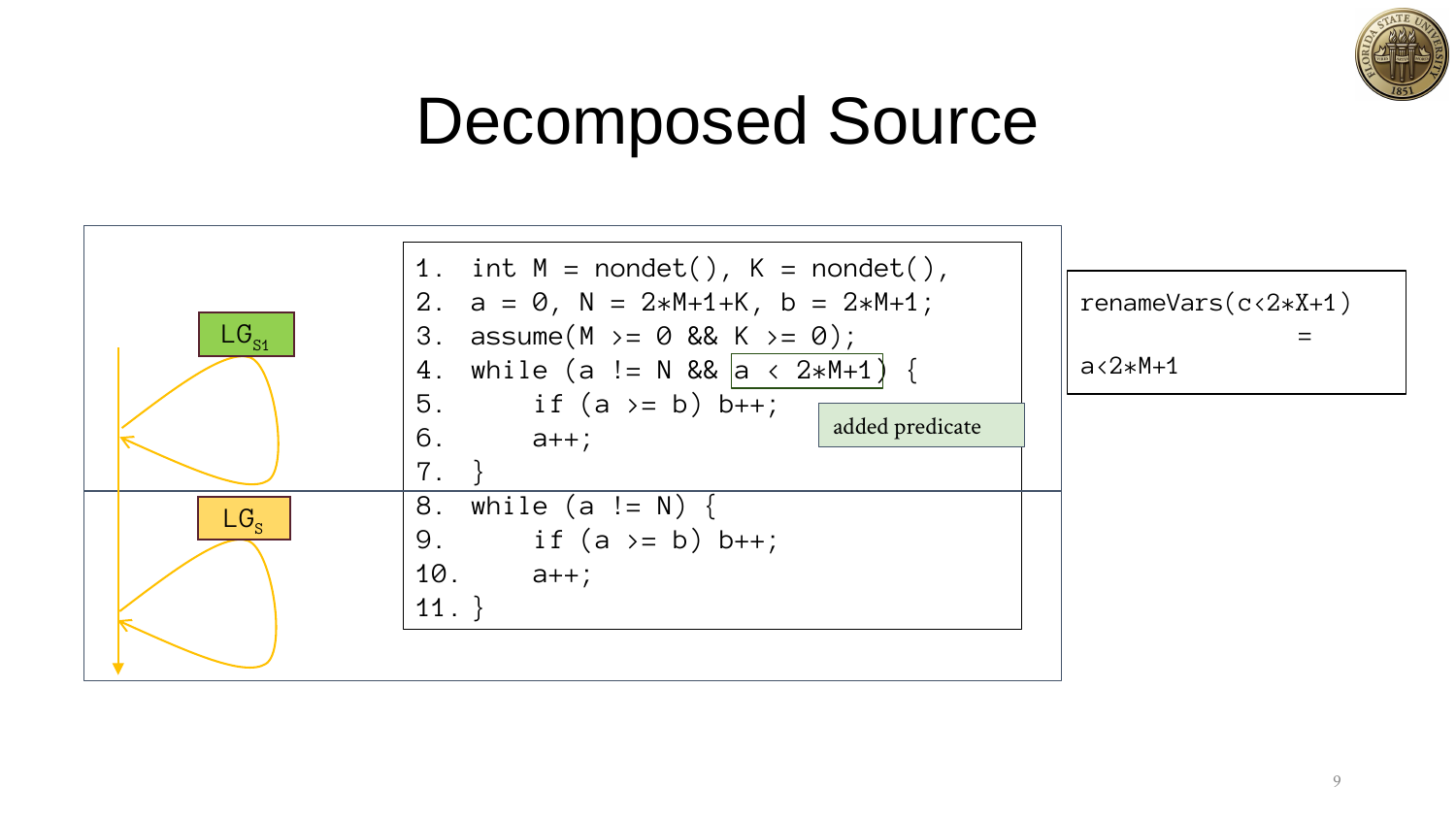

# Decomposed Source

int M = nondet(), K = nondet(),
a = 0, N = 2*M+1+K, b = 2*M+1;
assume(M >= 0 && K >= 0);
while (a != N && a < 2*M+1) {
    if (a >= b) b++;
    a++;
}
while (a != N) {
    if (a >= b) b++;
    a++;
}
renameVars(c<2*X+1)
	     = a<2*M+1
LGS1
LGS

added predicate

9